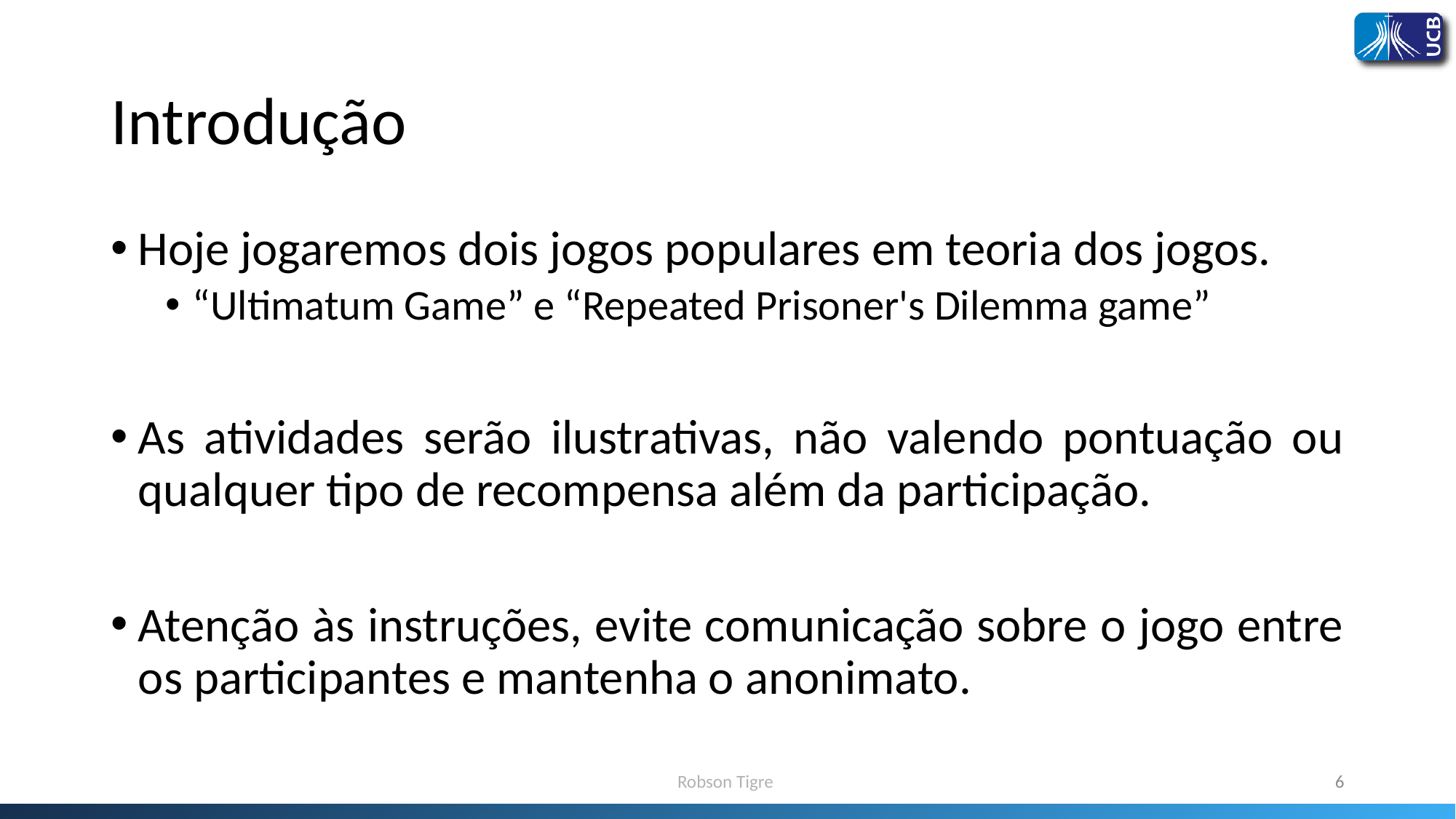

# Introdução
Hoje jogaremos dois jogos populares em teoria dos jogos.
“Ultimatum Game” e “Repeated Prisoner's Dilemma game”

As atividades serão ilustrativas, não valendo pontuação ou qualquer tipo de recompensa além da participação.

Atenção às instruções, evite comunicação sobre o jogo entre os participantes e mantenha o anonimato.

Robson Tigre
6